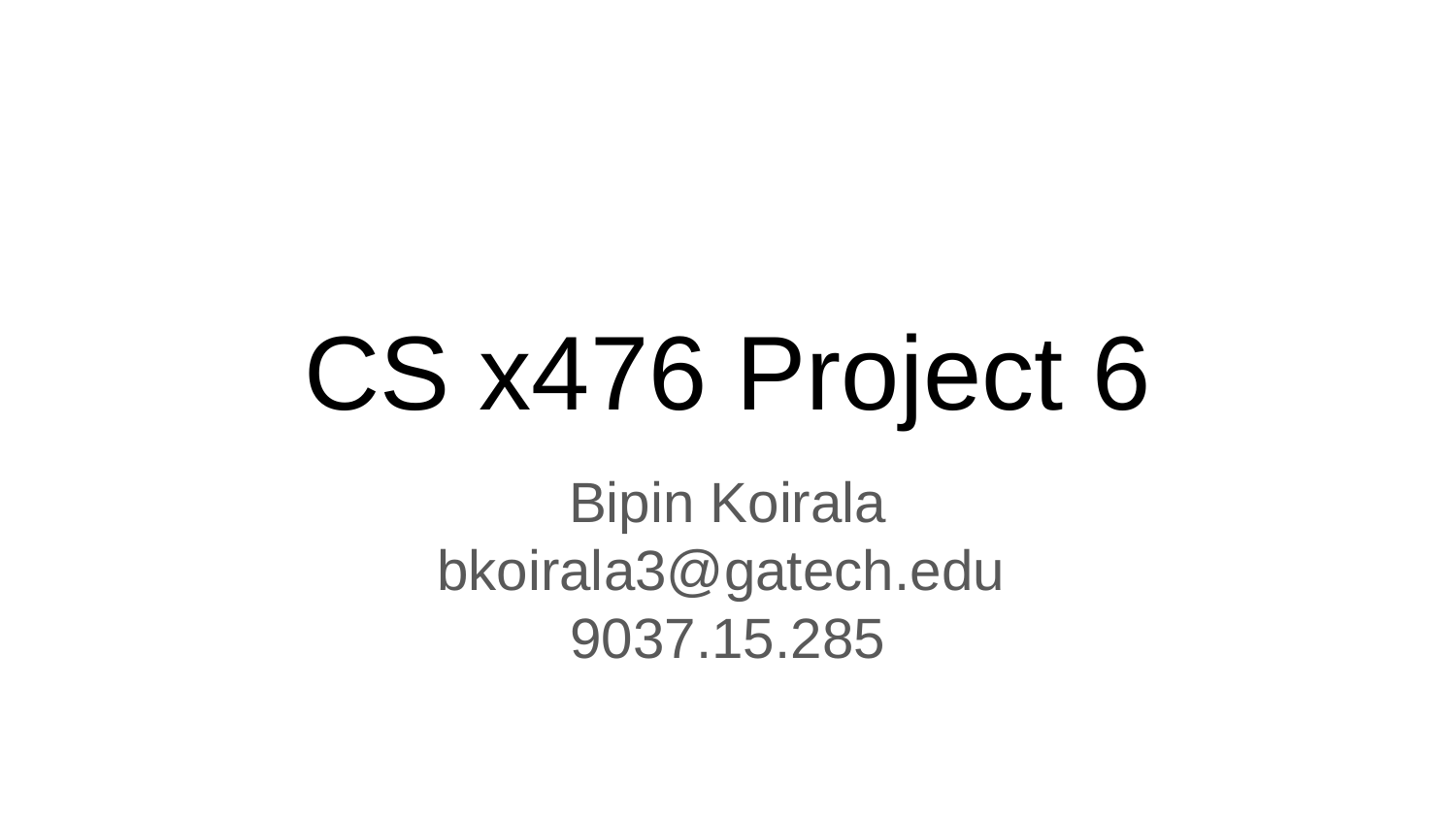

CS x476 Project 6
Bipin Koirala
bkoirala3@gatech.edu
9037.15.285